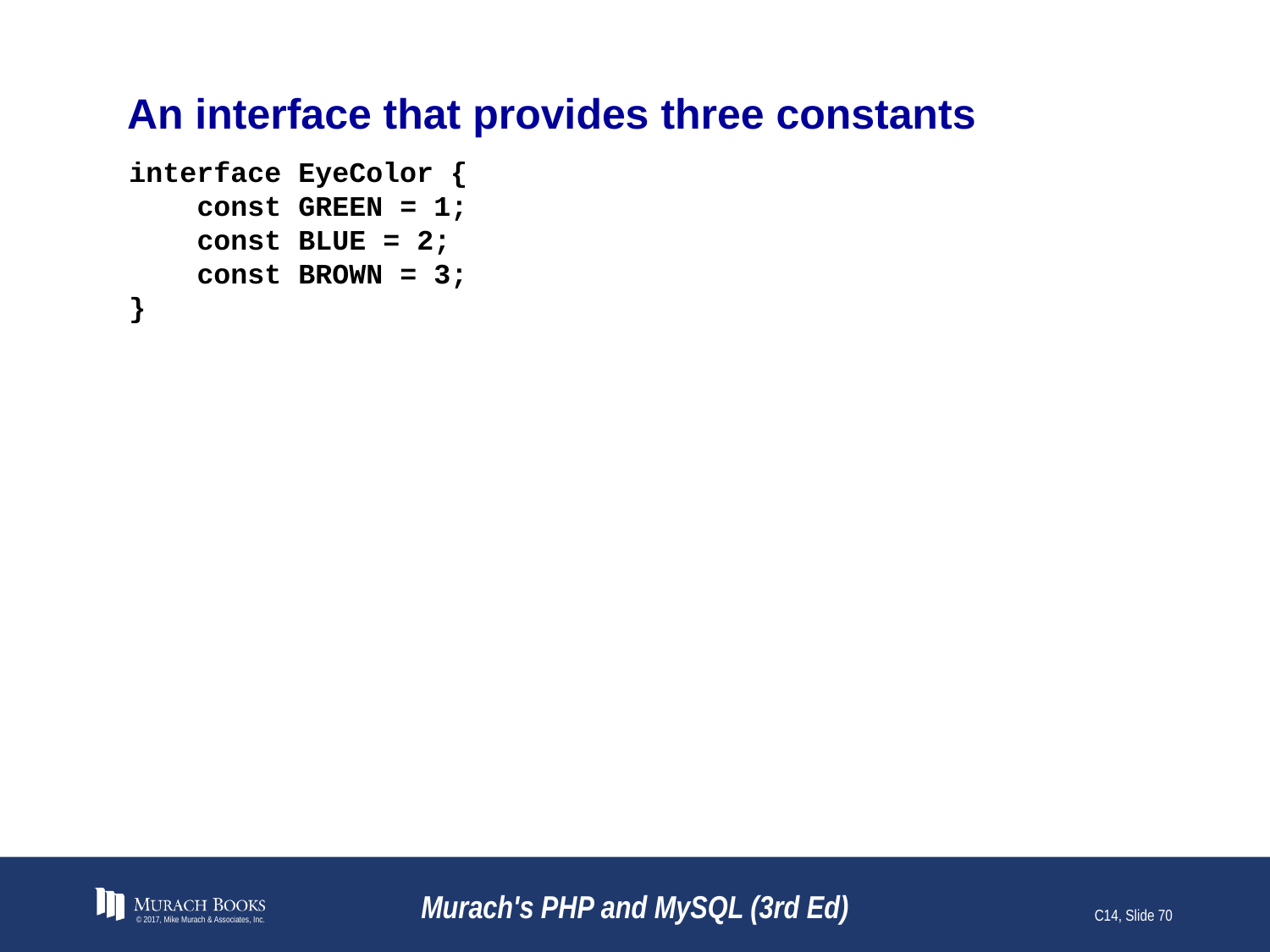

# An interface that provides three constants
interface EyeColor {
    const GREEN = 1;
    const BLUE = 2;
    const BROWN = 3;
}

© 2017, Mike Murach & Associates, Inc.
Murach's PHP and MySQL (3rd Ed)

C14, Slide 70